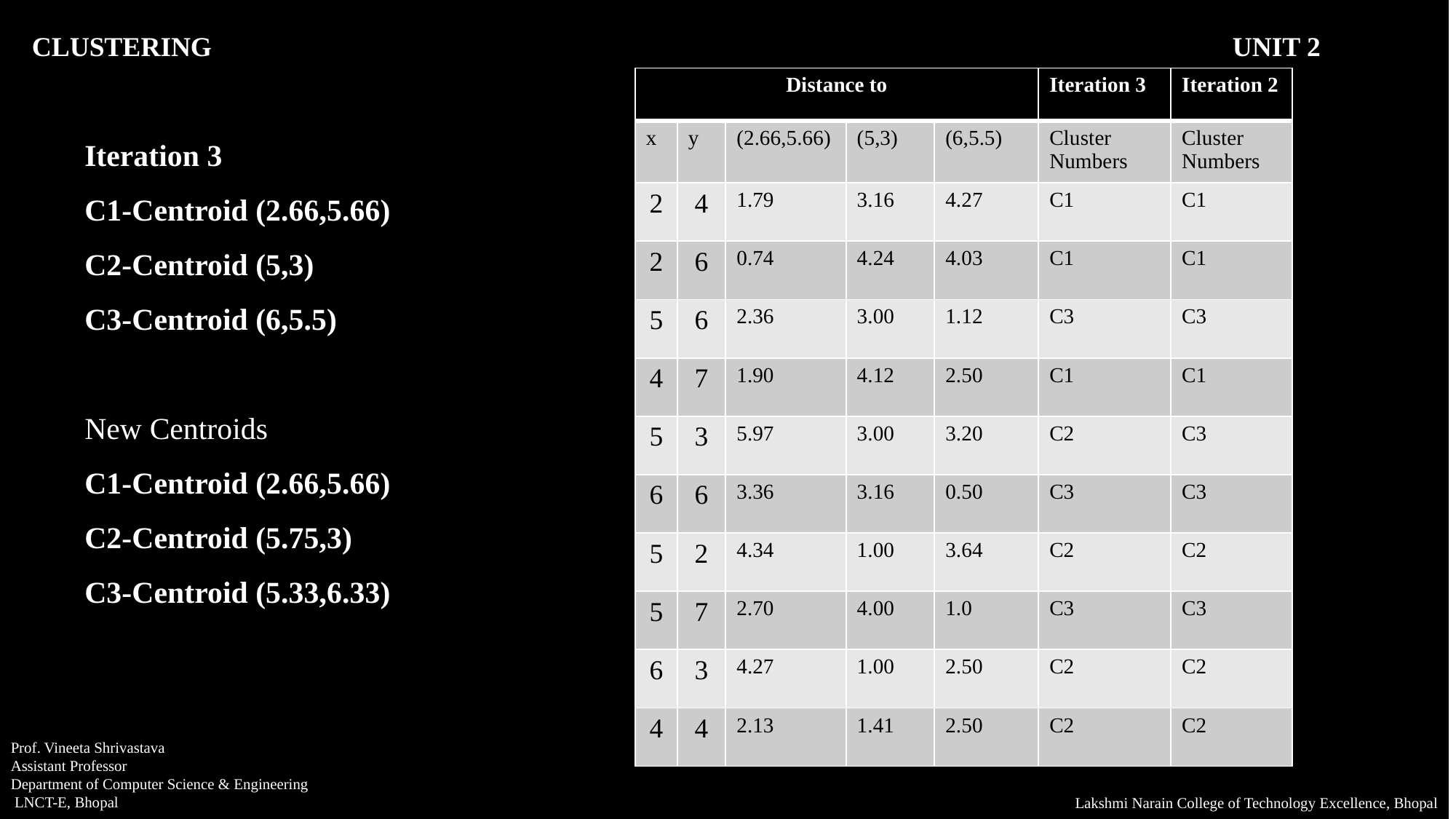

CLUSTERING										UNIT 2
| Distance to |  |  |  |  | Iteration 3 | Iteration 2 |
| --- | --- | --- | --- | --- | --- | --- |
| x | y | (2.66,5.66) | (5,3) | (6,5.5) | Cluster Numbers | Cluster Numbers |
| 2 | 4 | 1.79 | 3.16 | 4.27 | C1 | C1 |
| 2 | 6 | 0.74 | 4.24 | 4.03 | C1 | C1 |
| 5 | 6 | 2.36 | 3.00 | 1.12 | C3 | C3 |
| 4 | 7 | 1.90 | 4.12 | 2.50 | C1 | C1 |
| 5 | 3 | 5.97 | 3.00 | 3.20 | C2 | C3 |
| 6 | 6 | 3.36 | 3.16 | 0.50 | C3 | C3 |
| 5 | 2 | 4.34 | 1.00 | 3.64 | C2 | C2 |
| 5 | 7 | 2.70 | 4.00 | 1.0 | C3 | C3 |
| 6 | 3 | 4.27 | 1.00 | 2.50 | C2 | C2 |
| 4 | 4 | 2.13 | 1.41 | 2.50 | C2 | C2 |
Iteration 3
C1-Centroid (2.66,5.66)
C2-Centroid (5,3)
C3-Centroid (6,5.5)

New Centroids
C1-Centroid (2.66,5.66)
C2-Centroid (5.75,3)
C3-Centroid (5.33,6.33)

Prof. Vineeta Shrivastava
Assistant Professor
Department of Computer Science & Engineering
 LNCT-E, Bhopal
Lakshmi Narain College of Technology Excellence, Bhopal